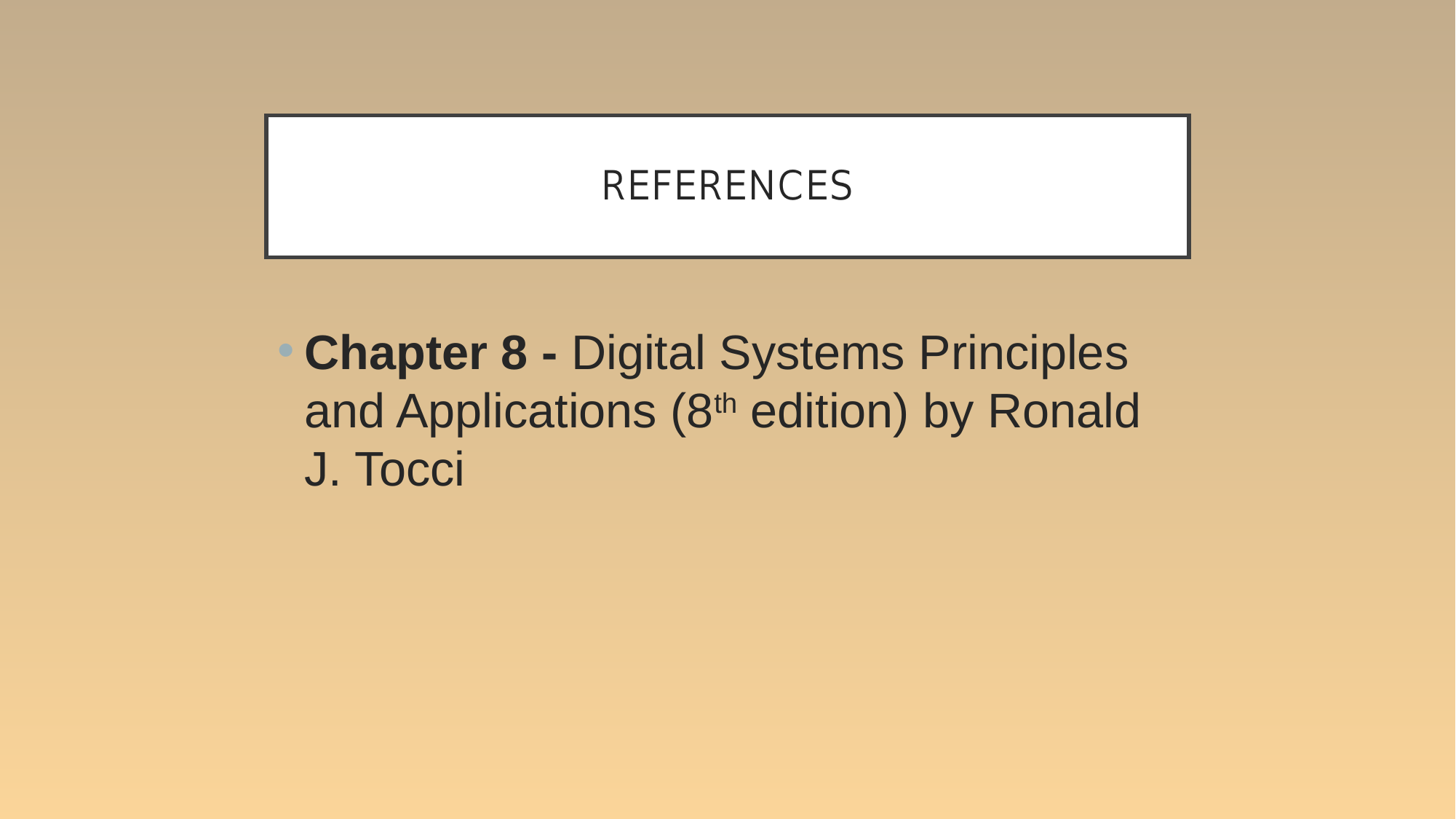

# References
Chapter 8 - Digital Systems Principles and Applications (8th edition) by Ronald J. Tocci